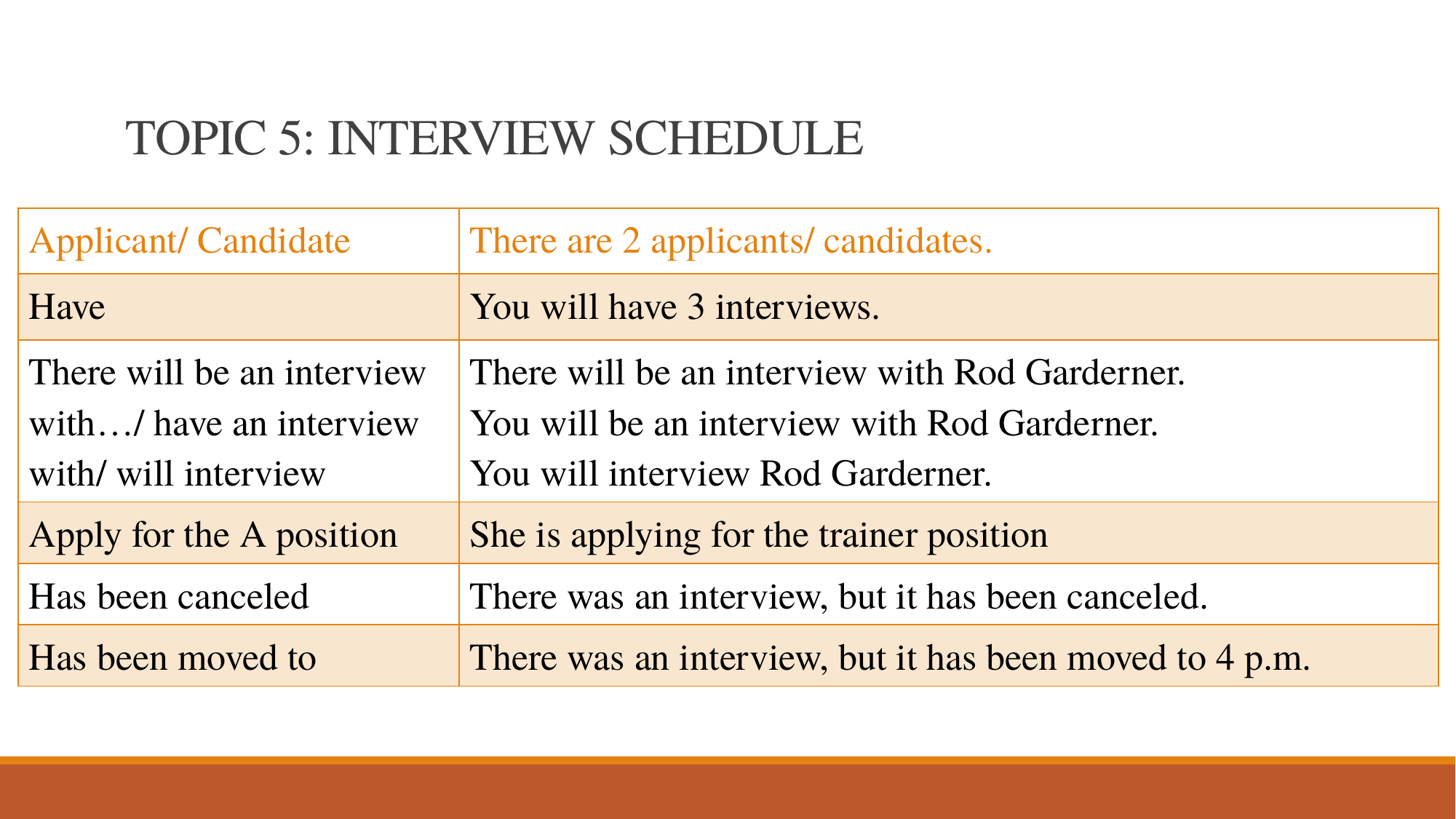

# TOPIC 5: INTERVIEW SCHEDULE
| Applicant/ Candidate | There are 2 applicants/ candidates. |
| --- | --- |
| Have | You will have 3 interviews. |
| There will be an interview with…/ have an interview with/ will interview | There will be an interview with Rod Garderner. You will be an interview with Rod Garderner. You will interview Rod Garderner. |
| Apply for the A position | She is applying for the trainer position |
| Has been canceled | There was an interview, but it has been canceled. |
| Has been moved to | There was an interview, but it has been moved to 4 p.m. |